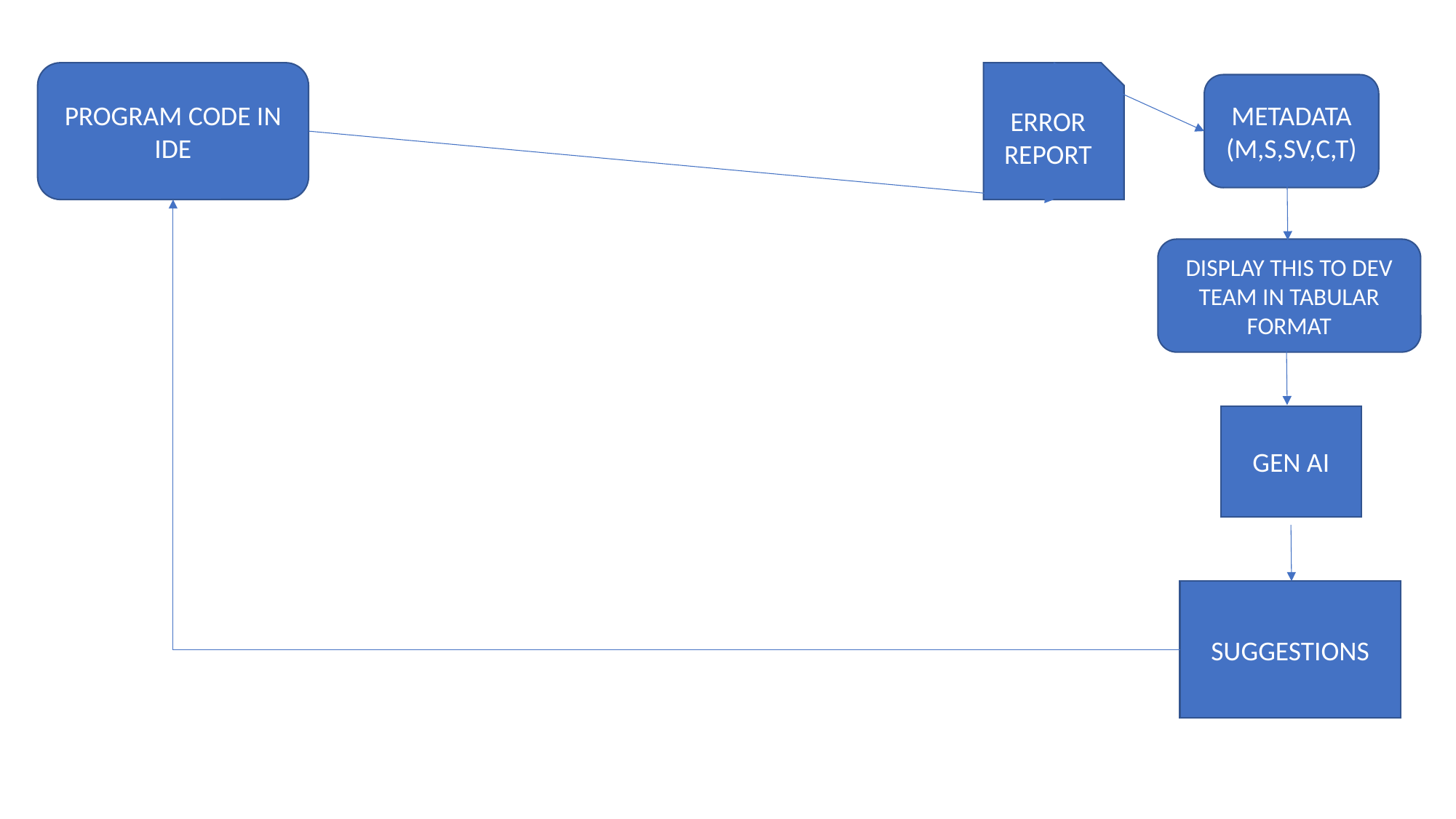

PROGRAM CODE IN IDE
ERROR REPORT
METADATA
(M,S,SV,C,T)
DISPLAY THIS TO DEV TEAM IN TABULAR FORMAT
GEN AI
SUGGESTIONS